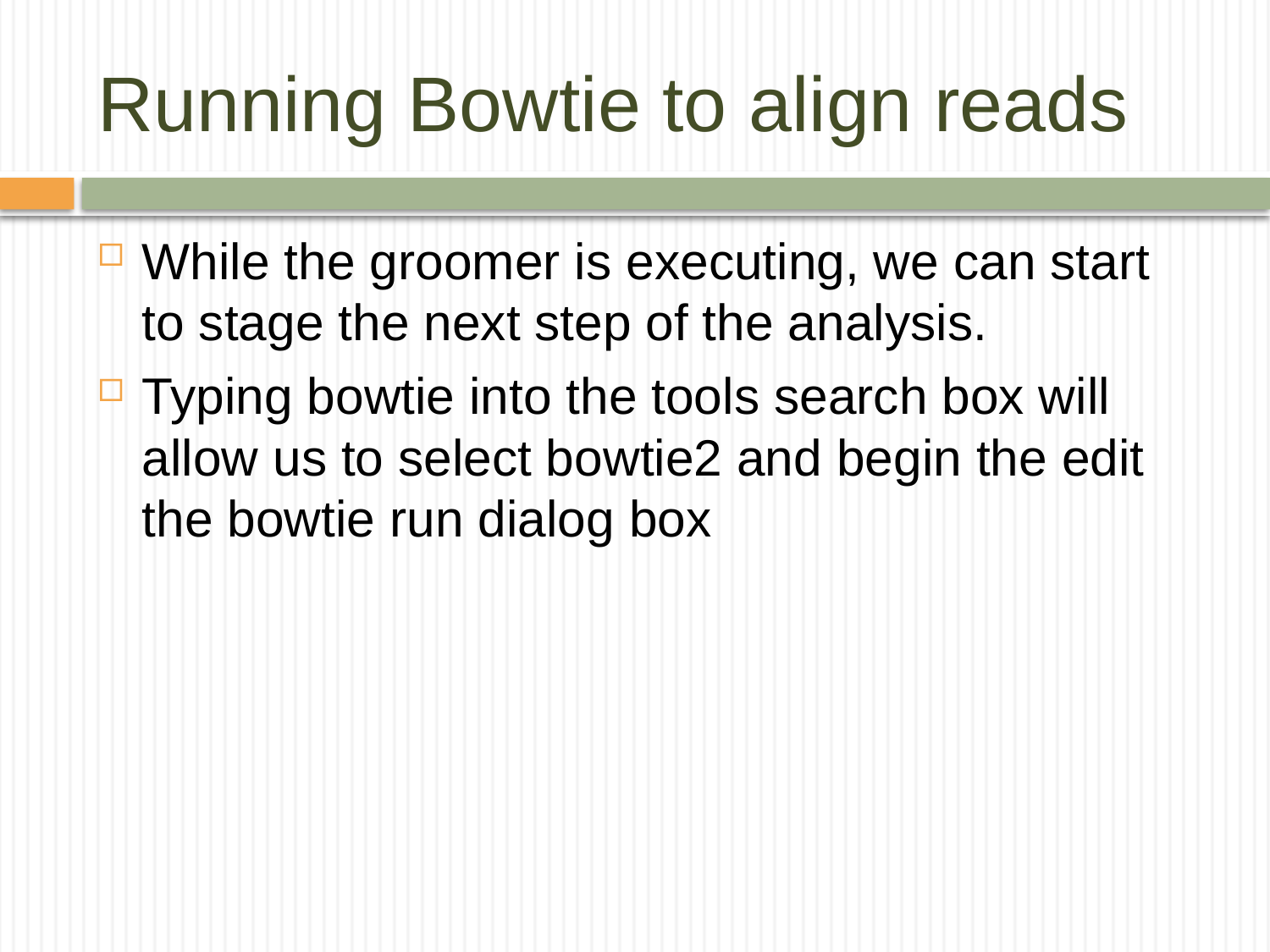

# Running Bowtie to align reads
While the groomer is executing, we can start to stage the next step of the analysis.
Typing bowtie into the tools search box will allow us to select bowtie2 and begin the edit the bowtie run dialog box